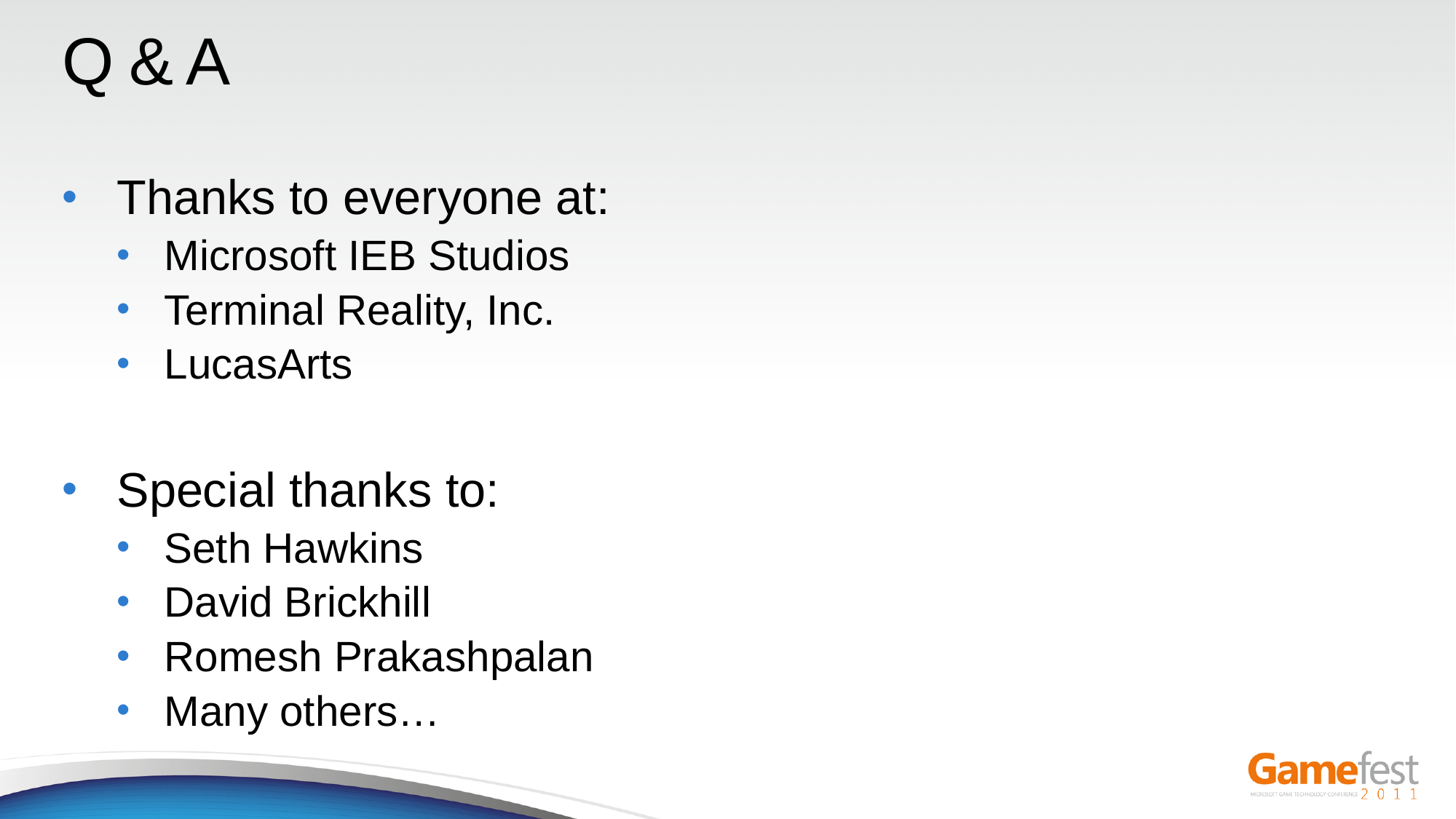

# Q & A
Thanks to everyone at:
Microsoft IEB Studios
Terminal Reality, Inc.
LucasArts

Special thanks to:
Seth Hawkins
David Brickhill
Romesh Prakashpalan
Many others…